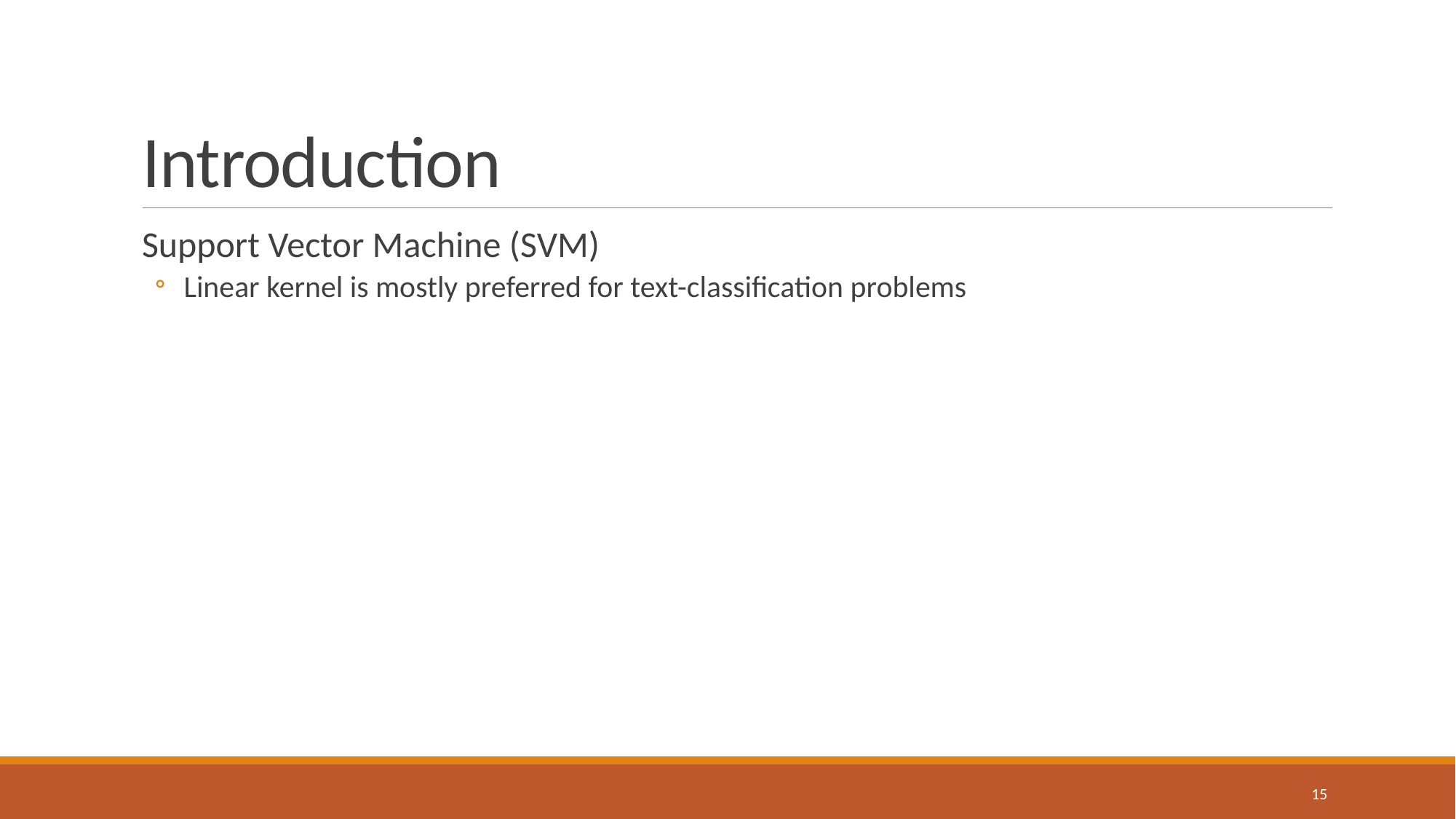

# Introduction
Support Vector Machine (SVM)
 Linear kernel is mostly preferred for text-classification problems
15